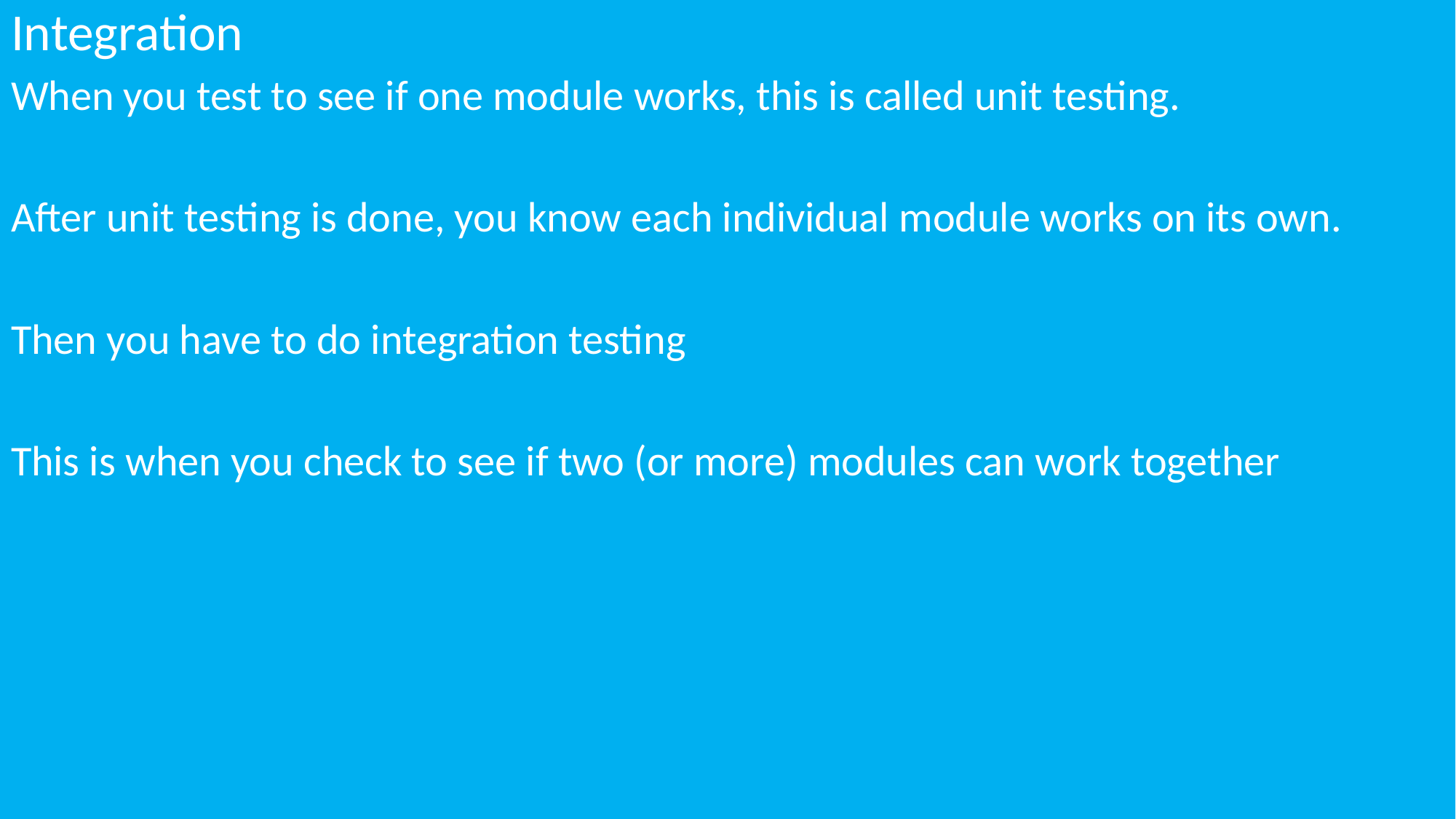

# Integration
When you test to see if one module works, this is called unit testing.

After unit testing is done, you know each individual module works on its own.

Then you have to do integration testing

This is when you check to see if two (or more) modules can work together